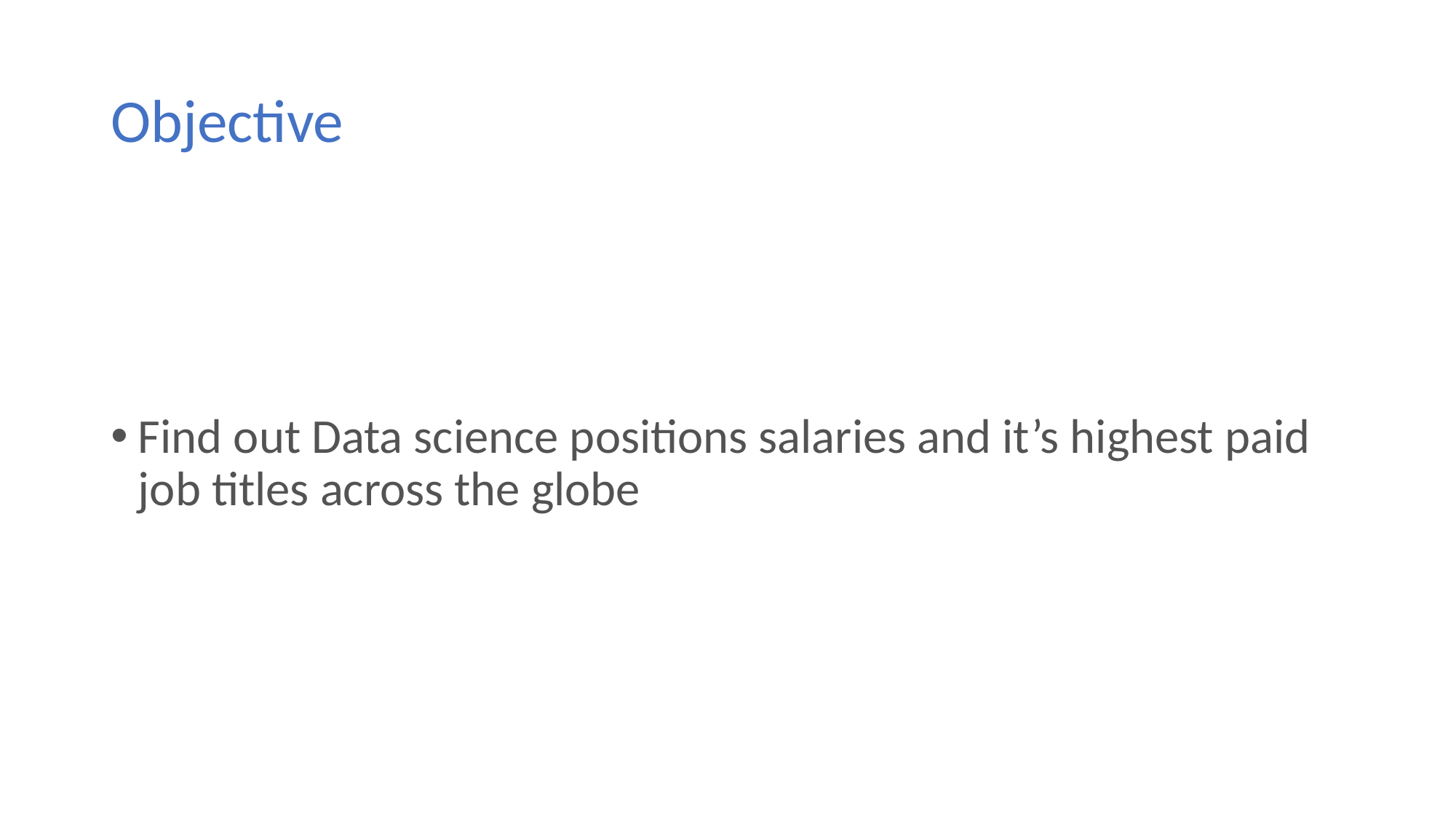

# Objective

Find out Data science positions salaries and it’s highest paid job titles across the globe